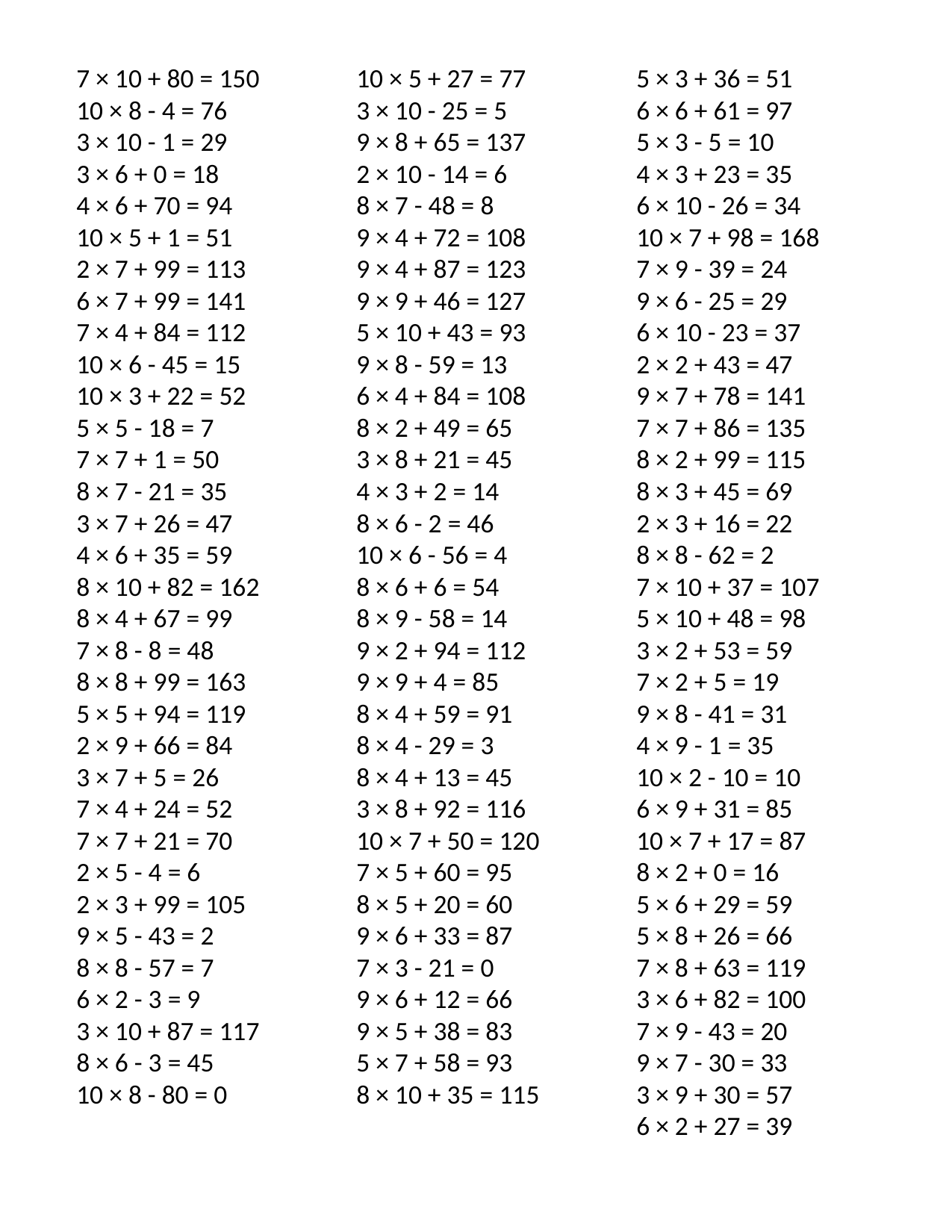

7 × 10 + 80 = 150
10 × 8 - 4 = 76
3 × 10 - 1 = 29
3 × 6 + 0 = 18
4 × 6 + 70 = 94
10 × 5 + 1 = 51
2 × 7 + 99 = 113
6 × 7 + 99 = 141
7 × 4 + 84 = 112
10 × 6 - 45 = 15
10 × 3 + 22 = 52
5 × 5 - 18 = 7
7 × 7 + 1 = 50
8 × 7 - 21 = 35
3 × 7 + 26 = 47
4 × 6 + 35 = 59
8 × 10 + 82 = 162
8 × 4 + 67 = 99
7 × 8 - 8 = 48
8 × 8 + 99 = 163
5 × 5 + 94 = 119
2 × 9 + 66 = 84
3 × 7 + 5 = 26
7 × 4 + 24 = 52
7 × 7 + 21 = 70
2 × 5 - 4 = 6
2 × 3 + 99 = 105
9 × 5 - 43 = 2
8 × 8 - 57 = 7
6 × 2 - 3 = 9
3 × 10 + 87 = 117
8 × 6 - 3 = 45
10 × 8 - 80 = 0

10 × 5 + 27 = 77
3 × 10 - 25 = 5
9 × 8 + 65 = 137
2 × 10 - 14 = 6
8 × 7 - 48 = 8
9 × 4 + 72 = 108
9 × 4 + 87 = 123
9 × 9 + 46 = 127
5 × 10 + 43 = 93
9 × 8 - 59 = 13
6 × 4 + 84 = 108
8 × 2 + 49 = 65
3 × 8 + 21 = 45
4 × 3 + 2 = 14
8 × 6 - 2 = 46
10 × 6 - 56 = 4
8 × 6 + 6 = 54
8 × 9 - 58 = 14
9 × 2 + 94 = 112
9 × 9 + 4 = 85
8 × 4 + 59 = 91
8 × 4 - 29 = 3
8 × 4 + 13 = 45
3 × 8 + 92 = 116
10 × 7 + 50 = 120
7 × 5 + 60 = 95
8 × 5 + 20 = 60
9 × 6 + 33 = 87
7 × 3 - 21 = 0
9 × 6 + 12 = 66
9 × 5 + 38 = 83
5 × 7 + 58 = 93
8 × 10 + 35 = 115

5 × 3 + 36 = 51
6 × 6 + 61 = 97
5 × 3 - 5 = 10
4 × 3 + 23 = 35
6 × 10 - 26 = 34
10 × 7 + 98 = 168
7 × 9 - 39 = 24
9 × 6 - 25 = 29
6 × 10 - 23 = 37
2 × 2 + 43 = 47
9 × 7 + 78 = 141
7 × 7 + 86 = 135
8 × 2 + 99 = 115
8 × 3 + 45 = 69
2 × 3 + 16 = 22
8 × 8 - 62 = 2
7 × 10 + 37 = 107
5 × 10 + 48 = 98
3 × 2 + 53 = 59
7 × 2 + 5 = 19
9 × 8 - 41 = 31
4 × 9 - 1 = 35
10 × 2 - 10 = 10
6 × 9 + 31 = 85
10 × 7 + 17 = 87
8 × 2 + 0 = 16
5 × 6 + 29 = 59
5 × 8 + 26 = 66
7 × 8 + 63 = 119
3 × 6 + 82 = 100
7 × 9 - 43 = 20
9 × 7 - 30 = 33
3 × 9 + 30 = 57
6 × 2 + 27 = 39